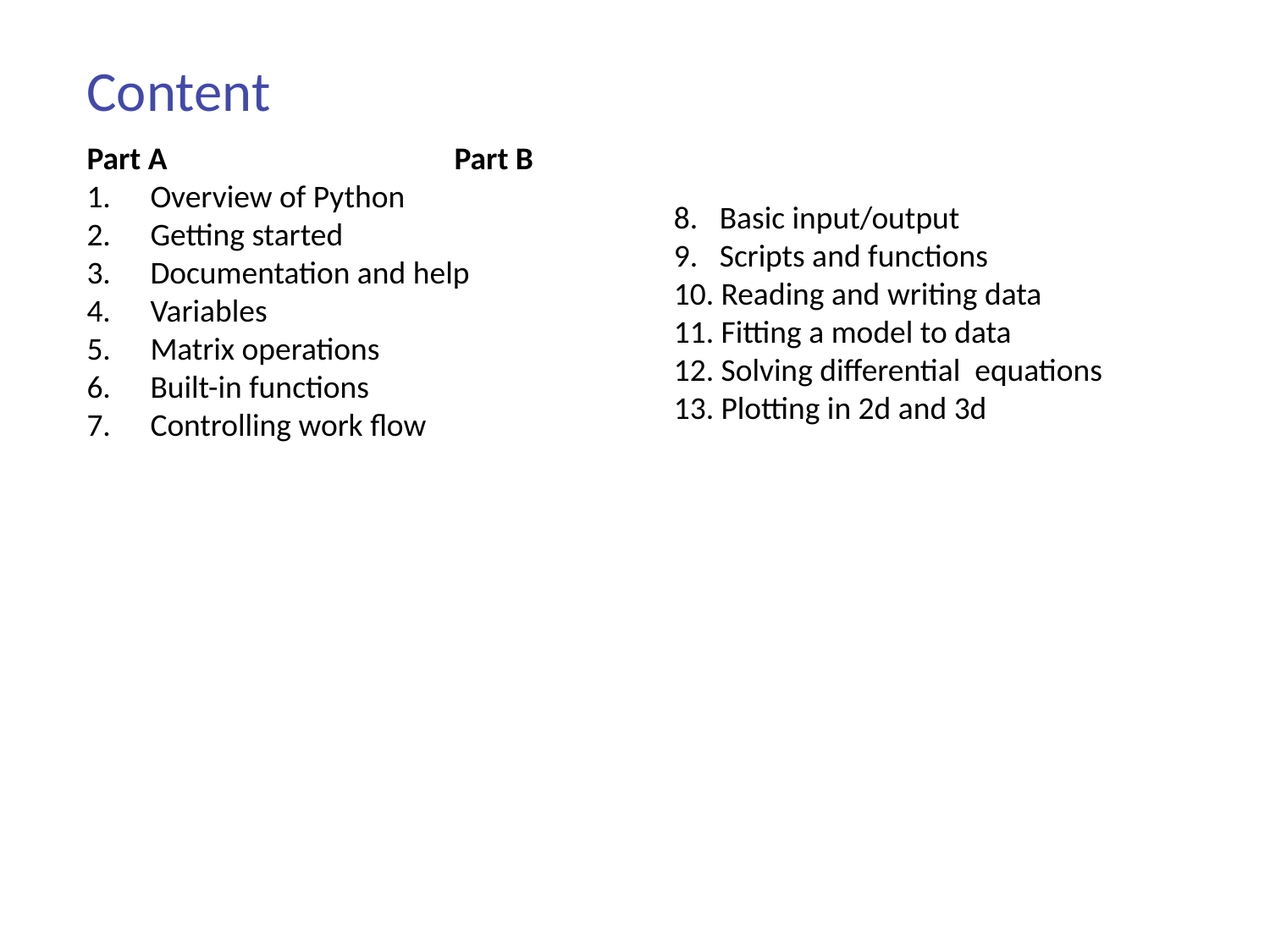

Content
Part A                                        Part B
Overview of Python
Getting started
Documentation and help
Variables
Matrix operations
Built-in functions
Controlling work flow

   Basic input/output
   Scripts and functions
 Reading and writing data
 Fitting a model to data
 Solving differential  equations
 Plotting in 2d and 3d